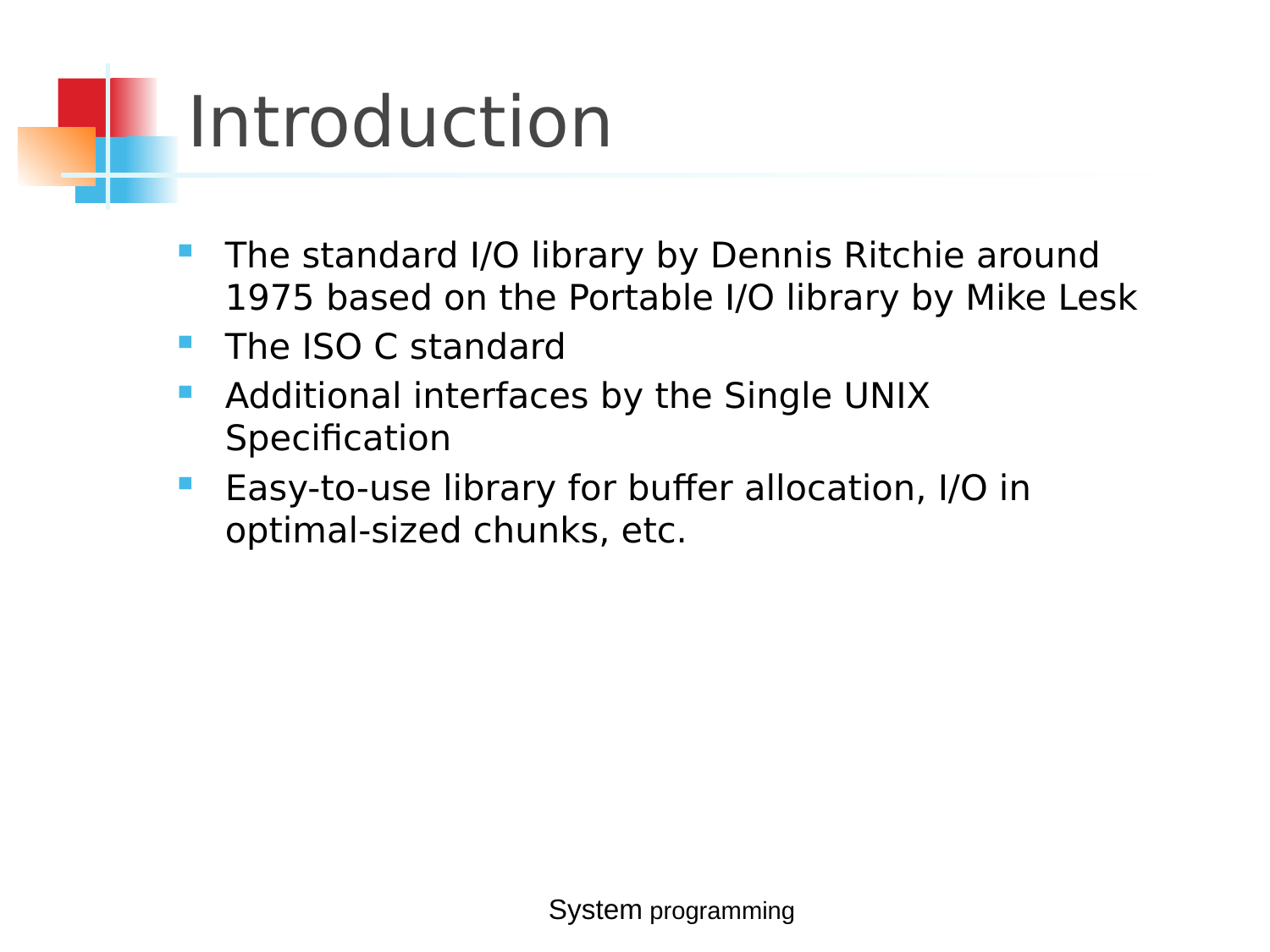

Introduction
The standard I/O library by Dennis Ritchie around 1975 based on the Portable I/O library by Mike Lesk
The ISO C standard
Additional interfaces by the Single UNIX Specification
Easy-to-use library for buffer allocation, I/O in optimal-sized chunks, etc.